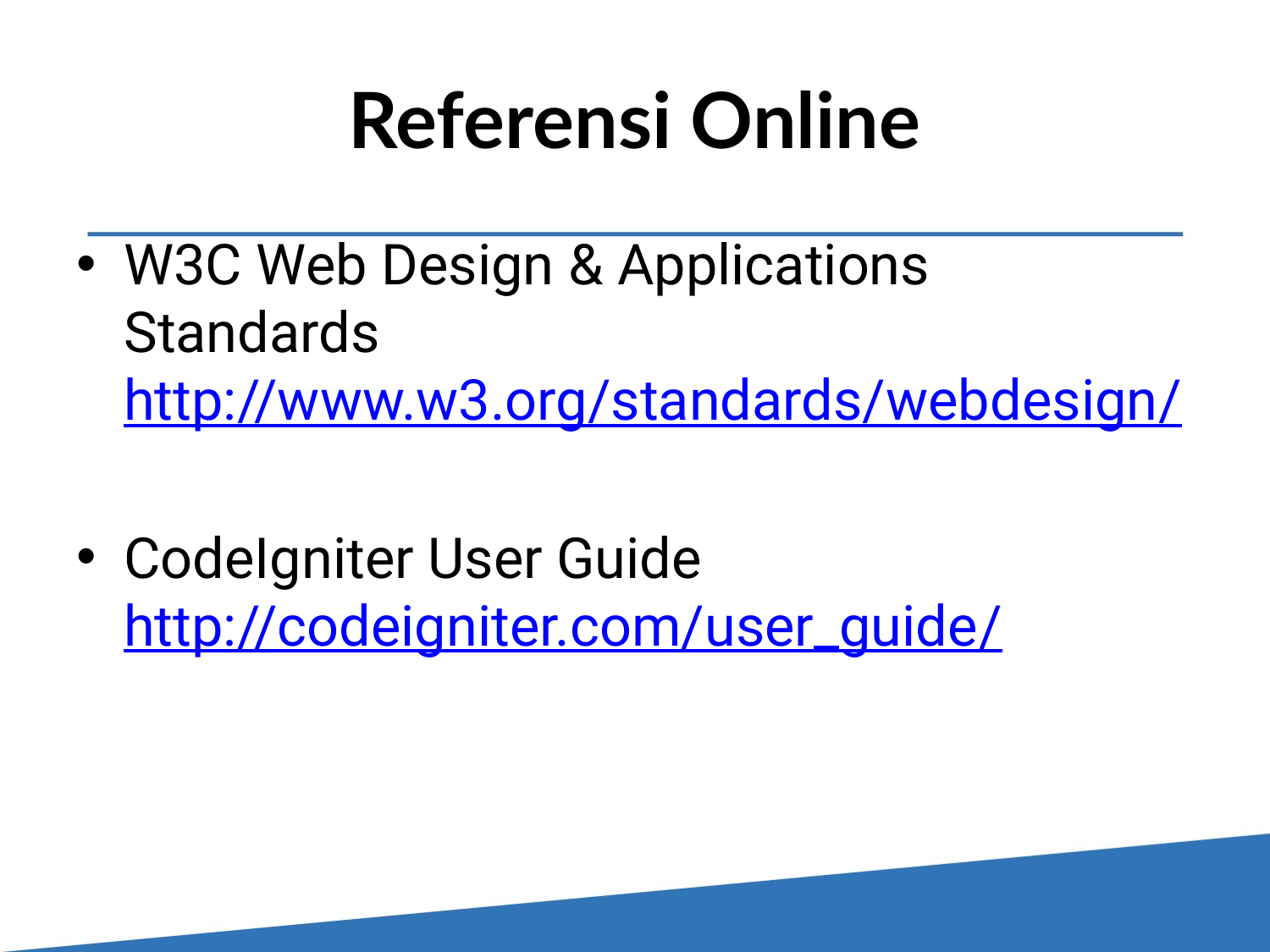

# Referensi Online
W3C Web Design & Applications Standards
http://www.w3.org/standards/webdesign/

CodeIgniter User Guide
http://codeigniter.com/user_guide/